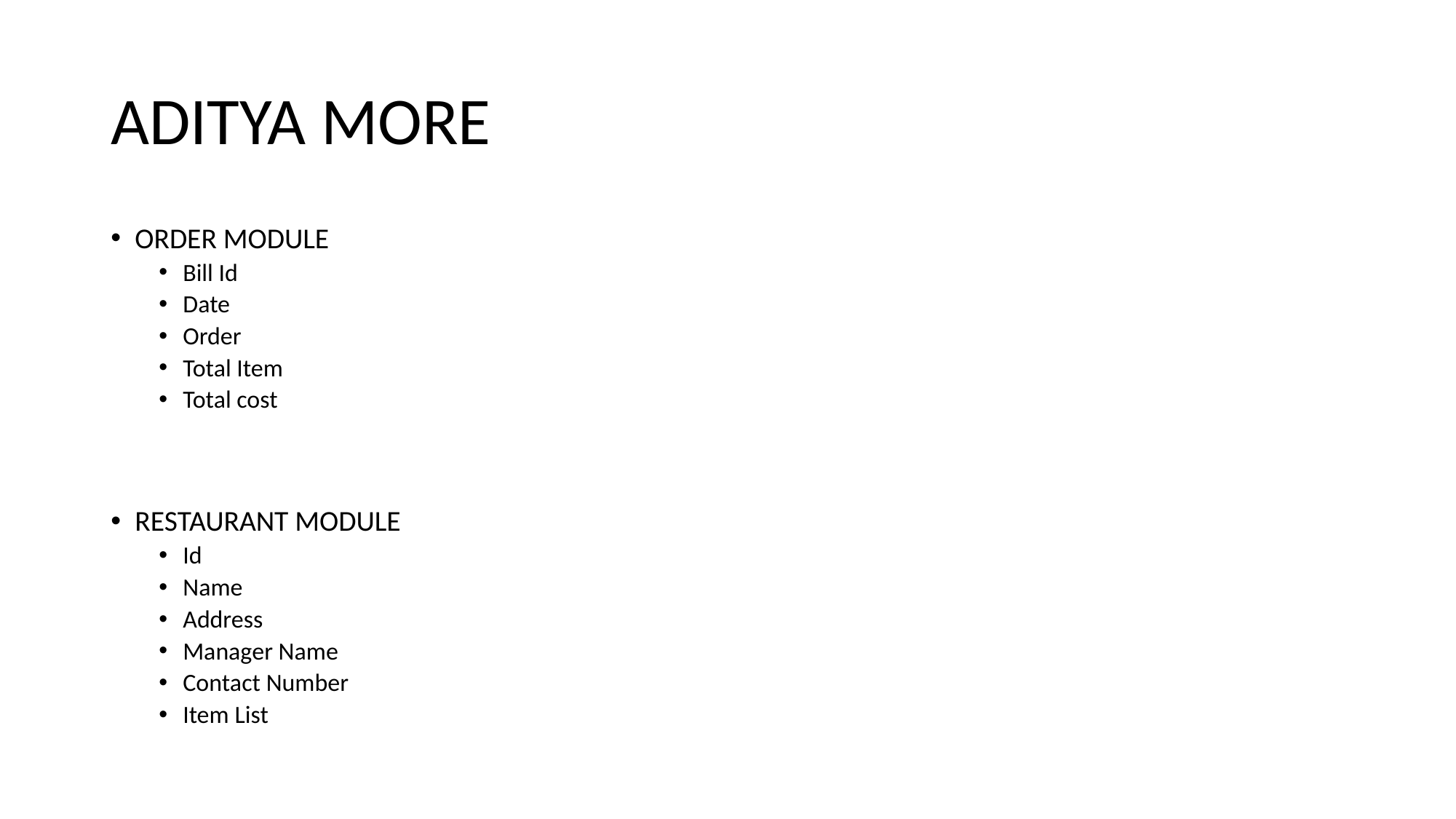

# ADITYA MORE
ORDER MODULE
Bill Id
Date
Order
Total Item
Total cost

RESTAURANT MODULE
Id
Name
Address
Manager Name
Contact Number
Item List